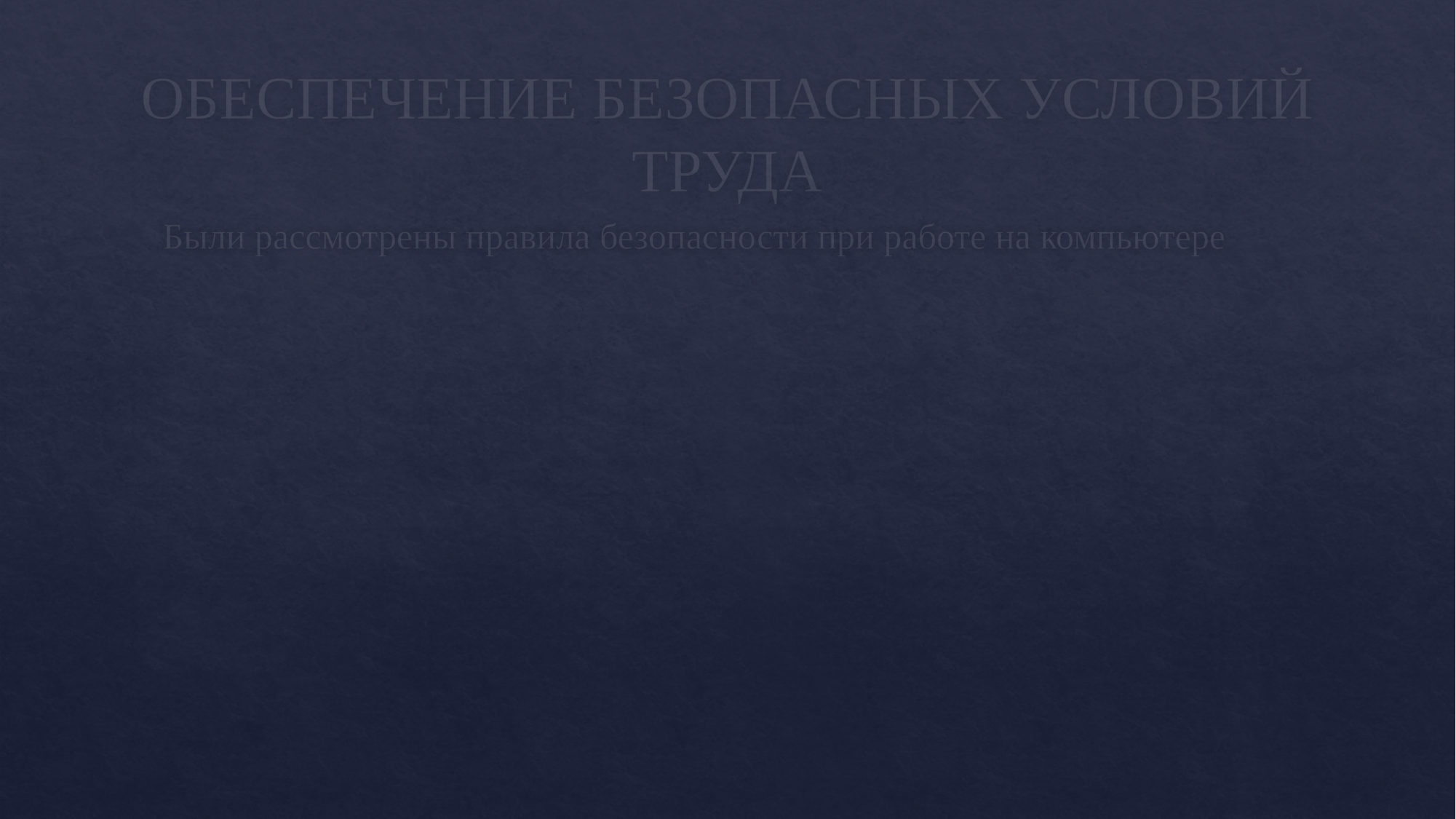

# ОБЕСПЕЧЕНИЕ БЕЗОПАСНЫХ УСЛОВИЙ ТРУДА
Были рассмотрены правила безопасности при работе на компьютере